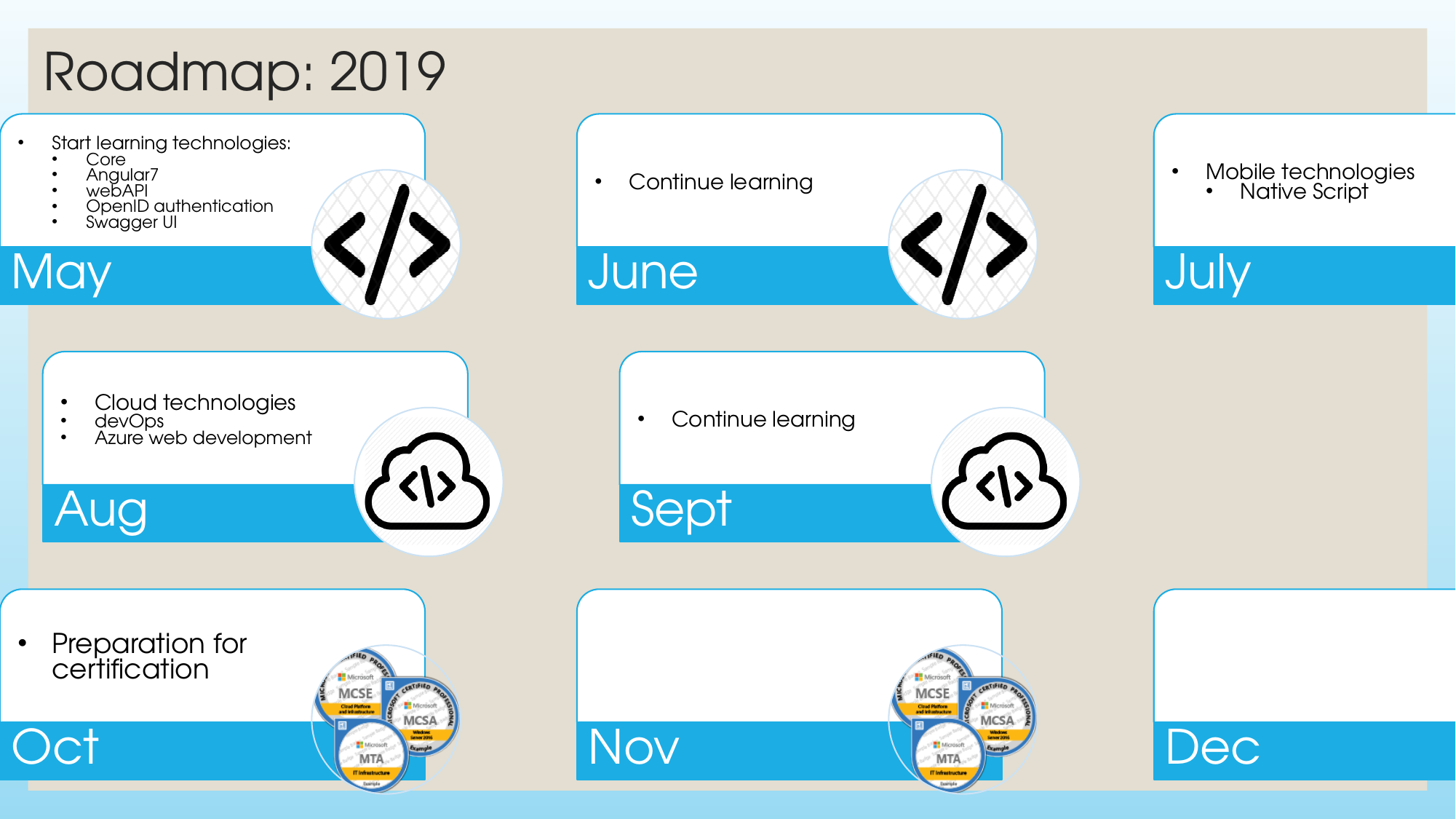

# Roadmap: 2019
May
July
Aug
June
Sept
Oct
Nov
Dec
Start learning technologies:
Core
Angular7
webAPI
OpenID authentication
Swagger UI
Continue learning
Mobile technologies
Cloud technologies
Preparation for certification
devOps
Azure web development
Continue learning
Native Script